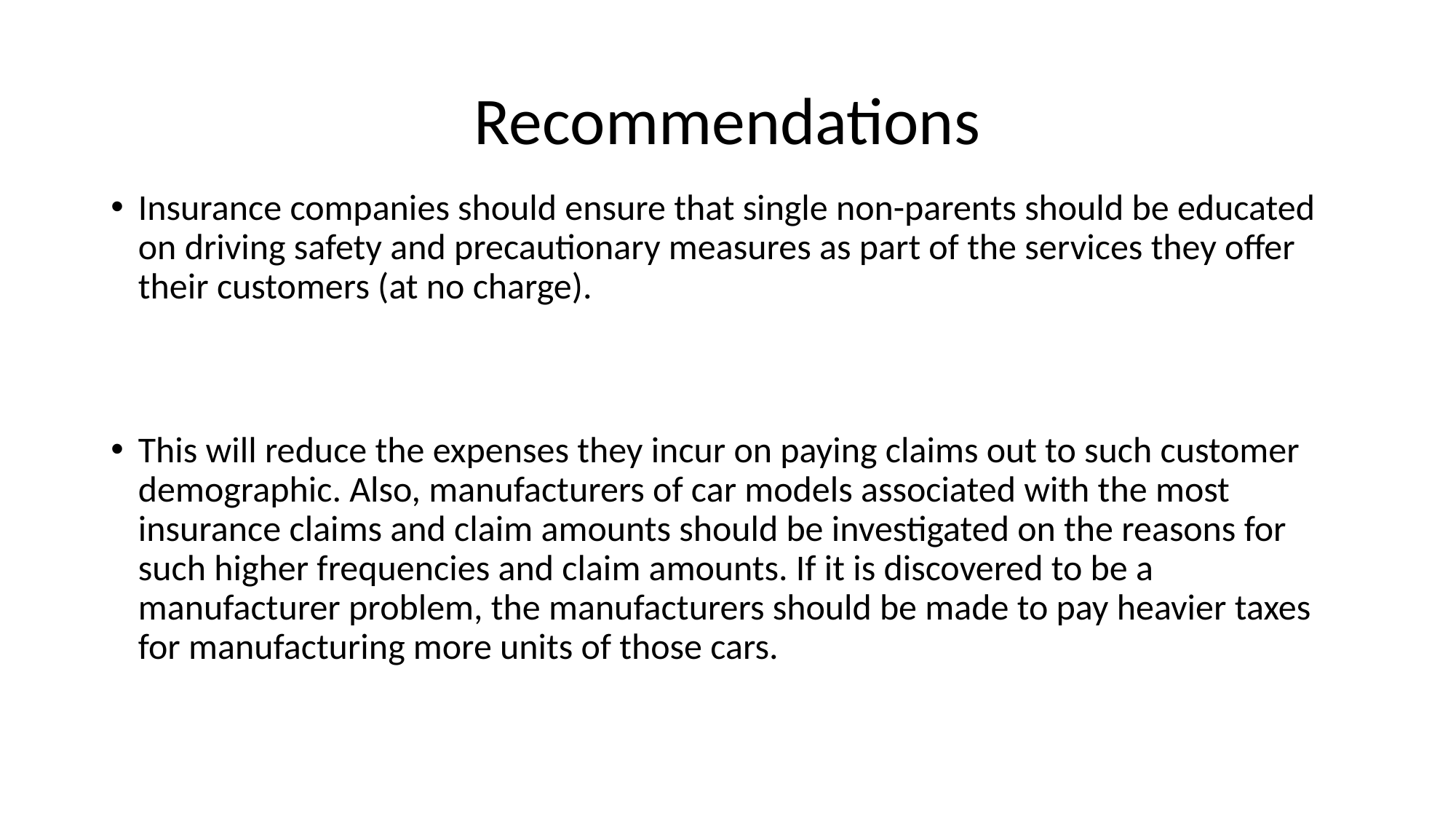

# Recommendations
Insurance companies should ensure that single non-parents should be educated on driving safety and precautionary measures as part of the services they offer their customers (at no charge).

This will reduce the expenses they incur on paying claims out to such customer demographic. Also, manufacturers of car models associated with the most insurance claims and claim amounts should be investigated on the reasons for such higher frequencies and claim amounts. If it is discovered to be a manufacturer problem, the manufacturers should be made to pay heavier taxes for manufacturing more units of those cars.